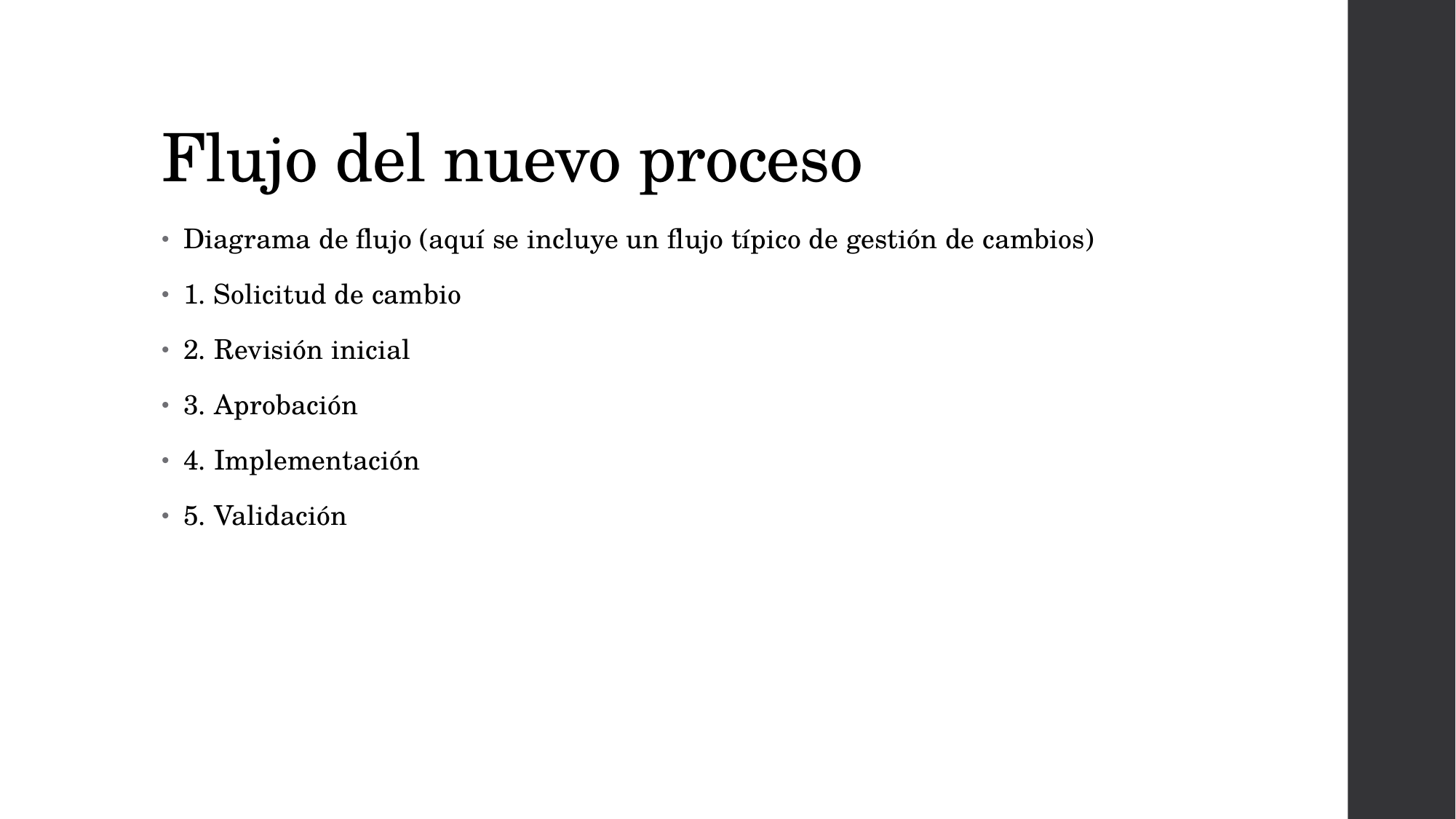

# Flujo del nuevo proceso
Diagrama de flujo (aquí se incluye un flujo típico de gestión de cambios)
1. Solicitud de cambio
2. Revisión inicial
3. Aprobación
4. Implementación
5. Validación